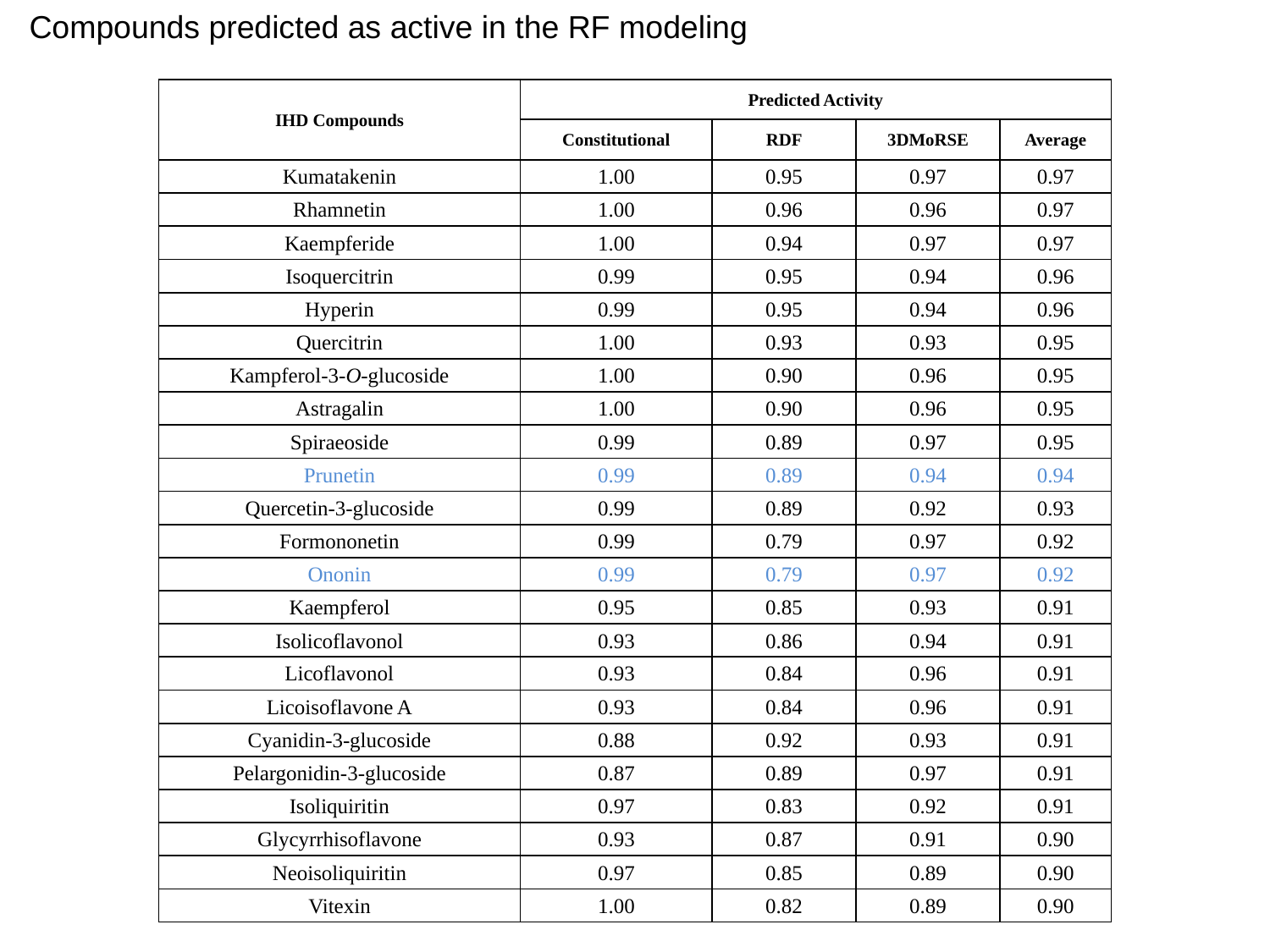

Compounds predicted as active in the RF modeling

| IHD Compounds | Predicted Activity |  |  |  |
| --- | --- | --- | --- | --- |
|  | Constitutional | RDF | 3DMoRSE | Average |
| Kumatakenin | 1.00 | 0.95 | 0.97 | 0.97 |
| Rhamnetin | 1.00 | 0.96 | 0.96 | 0.97 |
| Kaempferide | 1.00 | 0.94 | 0.97 | 0.97 |
| Isoquercitrin | 0.99 | 0.95 | 0.94 | 0.96 |
| Hyperin | 0.99 | 0.95 | 0.94 | 0.96 |
| Quercitrin | 1.00 | 0.93 | 0.93 | 0.95 |
| Kampferol-3-O-glucoside | 1.00 | 0.90 | 0.96 | 0.95 |
| Astragalin | 1.00 | 0.90 | 0.96 | 0.95 |
| Spiraeoside | 0.99 | 0.89 | 0.97 | 0.95 |
| Prunetin | 0.99 | 0.89 | 0.94 | 0.94 |
| Quercetin-3-glucoside | 0.99 | 0.89 | 0.92 | 0.93 |
| Formononetin | 0.99 | 0.79 | 0.97 | 0.92 |
| Ononin | 0.99 | 0.79 | 0.97 | 0.92 |
| Kaempferol | 0.95 | 0.85 | 0.93 | 0.91 |
| Isolicoflavonol | 0.93 | 0.86 | 0.94 | 0.91 |
| Licoflavonol | 0.93 | 0.84 | 0.96 | 0.91 |
| Licoisoflavone A | 0.93 | 0.84 | 0.96 | 0.91 |
| Cyanidin-3-glucoside | 0.88 | 0.92 | 0.93 | 0.91 |
| Pelargonidin-3-glucoside | 0.87 | 0.89 | 0.97 | 0.91 |
| Isoliquiritin | 0.97 | 0.83 | 0.92 | 0.91 |
| Glycyrrhisoflavone | 0.93 | 0.87 | 0.91 | 0.90 |
| Neoisoliquiritin | 0.97 | 0.85 | 0.89 | 0.90 |
| Vitexin | 1.00 | 0.82 | 0.89 | 0.90 |